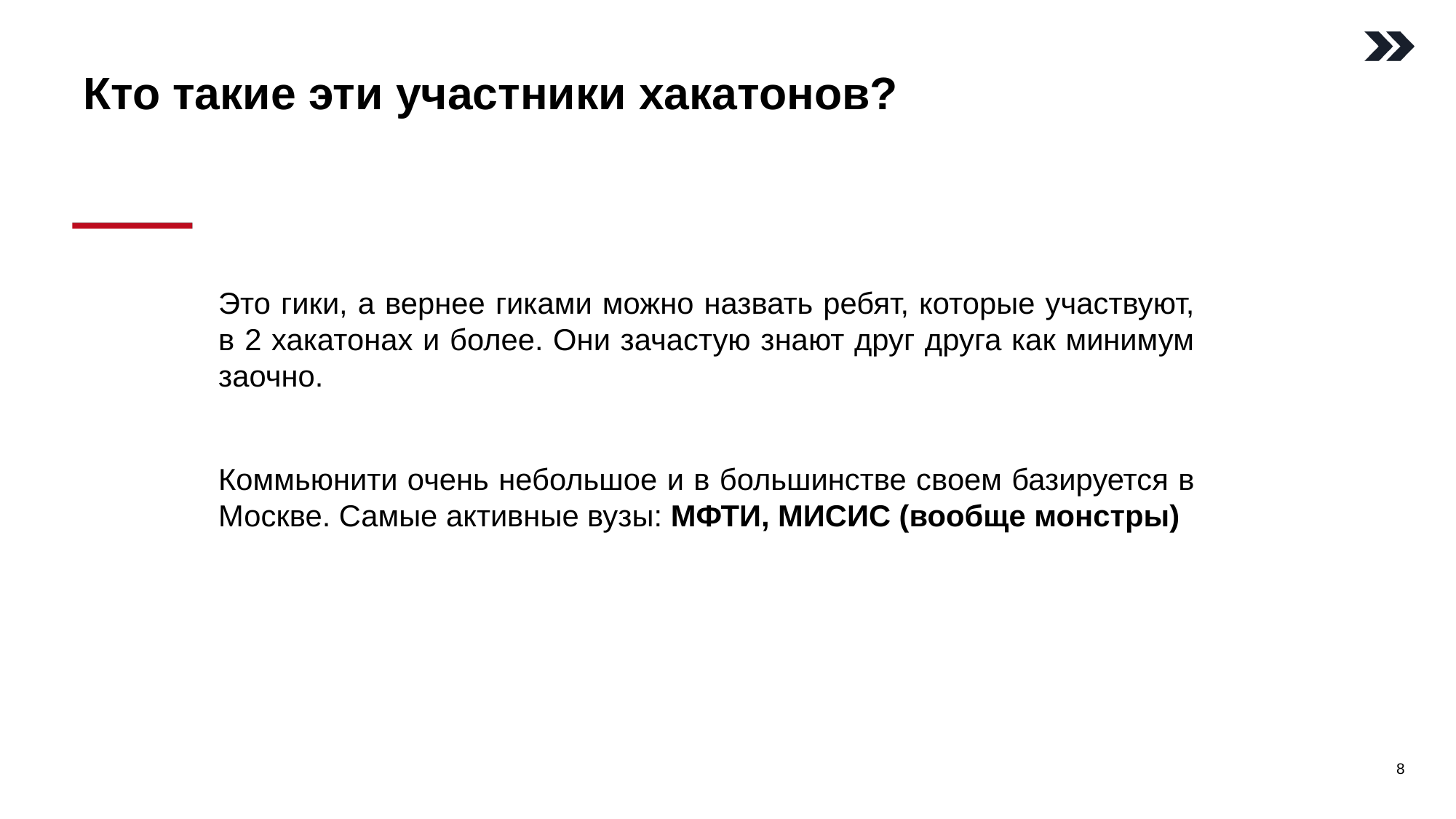

# Кто такие эти участники хакатонов?
Это гики, а вернее гиками можно назвать ребят, которые участвуют, в 2 хакатонах и более. Они зачастую знают друг друга как минимум заочно.

Коммьюнити очень небольшое и в большинстве своем базируется в Москве. Самые активные вузы: МФТИ, МИСИС (вообще монстры)
8